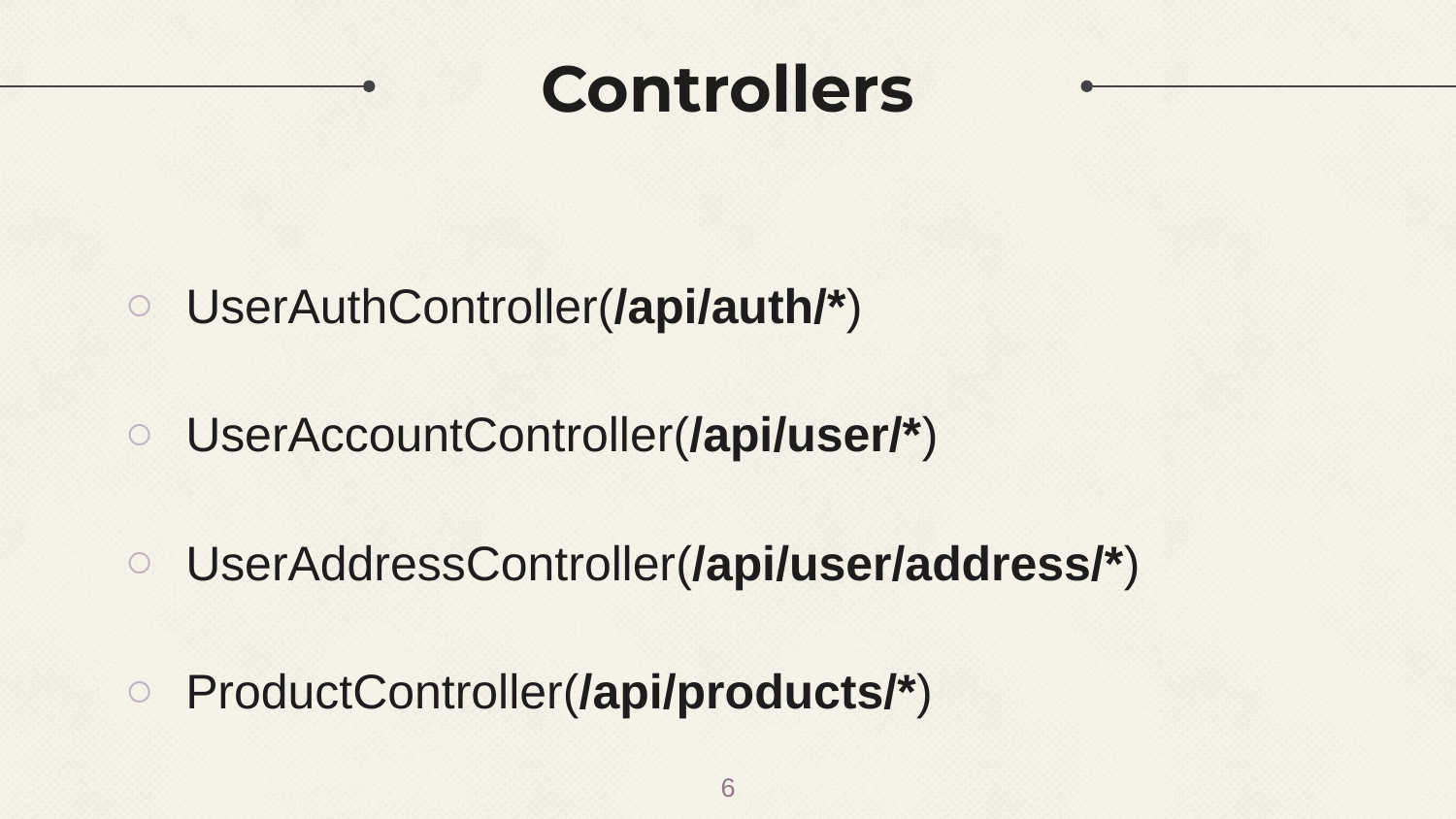

# Controllers
UserAuthController(/api/auth/*)
UserAccountController(/api/user/*)
UserAddressController(/api/user/address/*)
ProductController(/api/products/*)
6